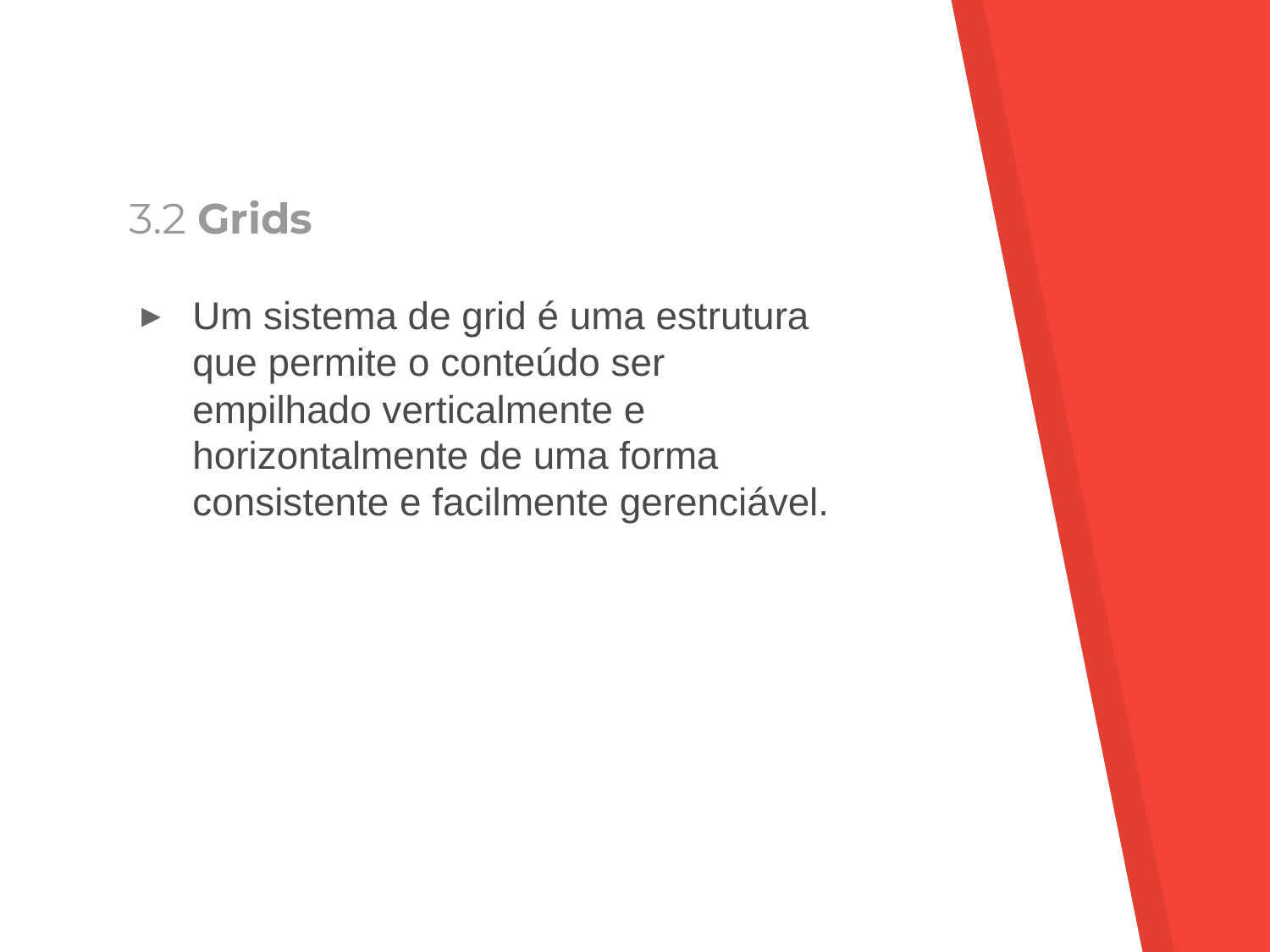

# 3.2 Grids
Um sistema de grid é uma estrutura que permite o conteúdo ser empilhado verticalmente e horizontalmente de uma forma consistente e facilmente gerenciável.